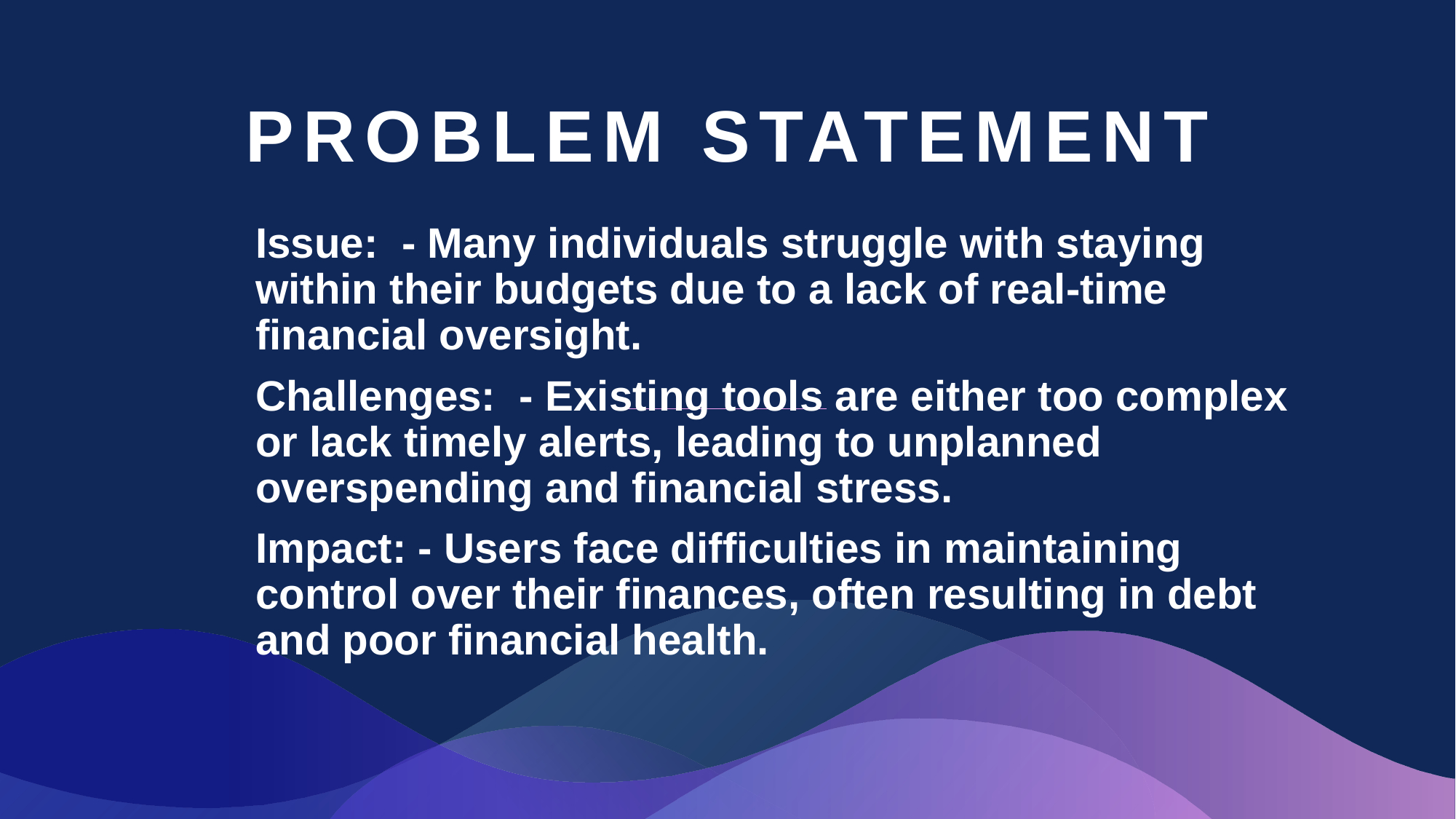

# Problem Statement
Issue:  - Many individuals struggle with staying within their budgets due to a lack of real-time financial oversight.
Challenges:  - Existing tools are either too complex or lack timely alerts, leading to unplanned overspending and financial stress.
Impact: - Users face difficulties in maintaining control over their finances, often resulting in debt and poor financial health.